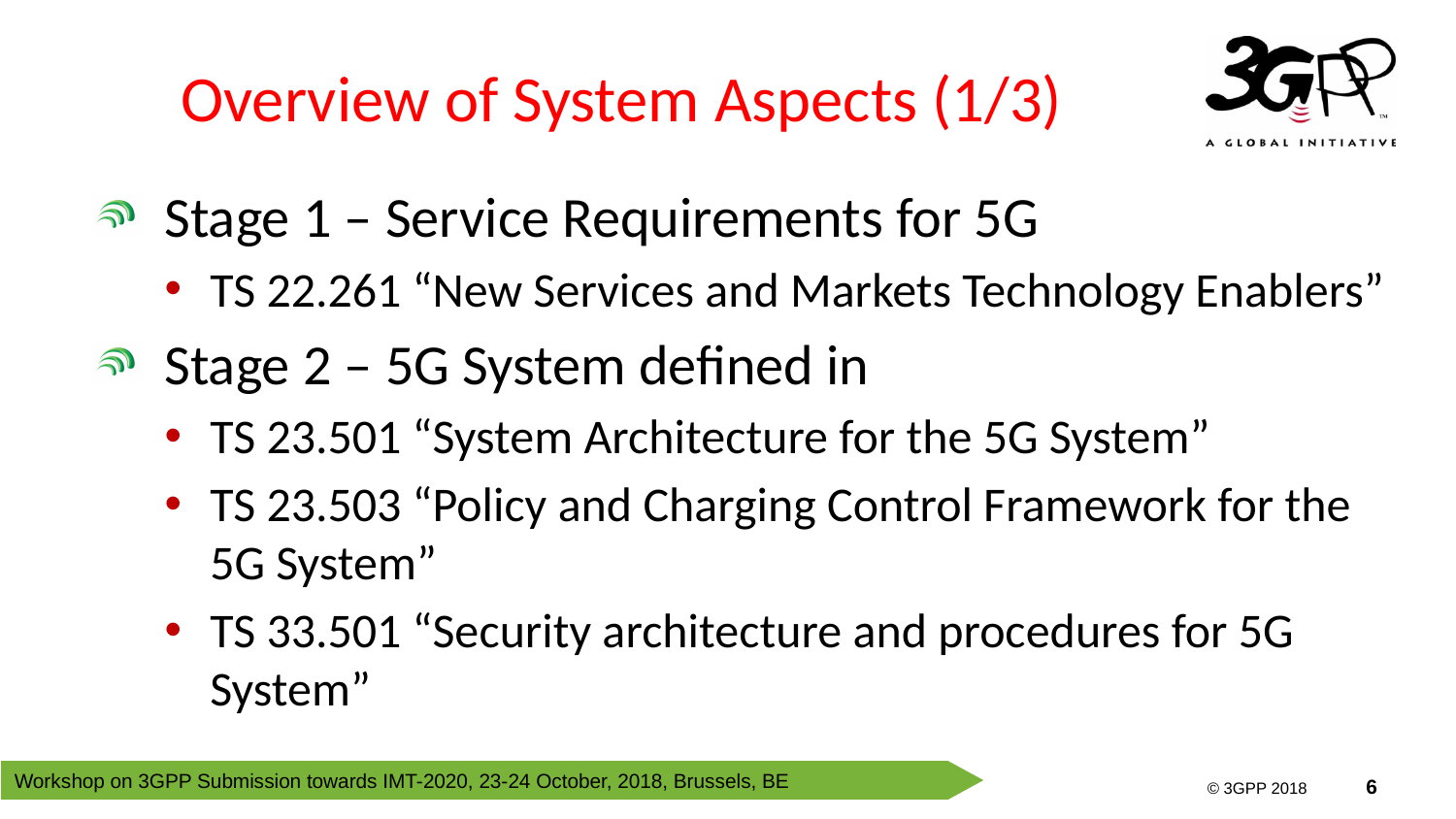

# Overview of System Aspects (1/3)
Stage 1 – Service Requirements for 5G
TS 22.261 “New Services and Markets Technology Enablers”
Stage 2 – 5G System defined in
TS 23.501 “System Architecture for the 5G System”
TS 23.503 “Policy and Charging Control Framework for the 5G System”
TS 33.501 “Security architecture and procedures for 5G System”